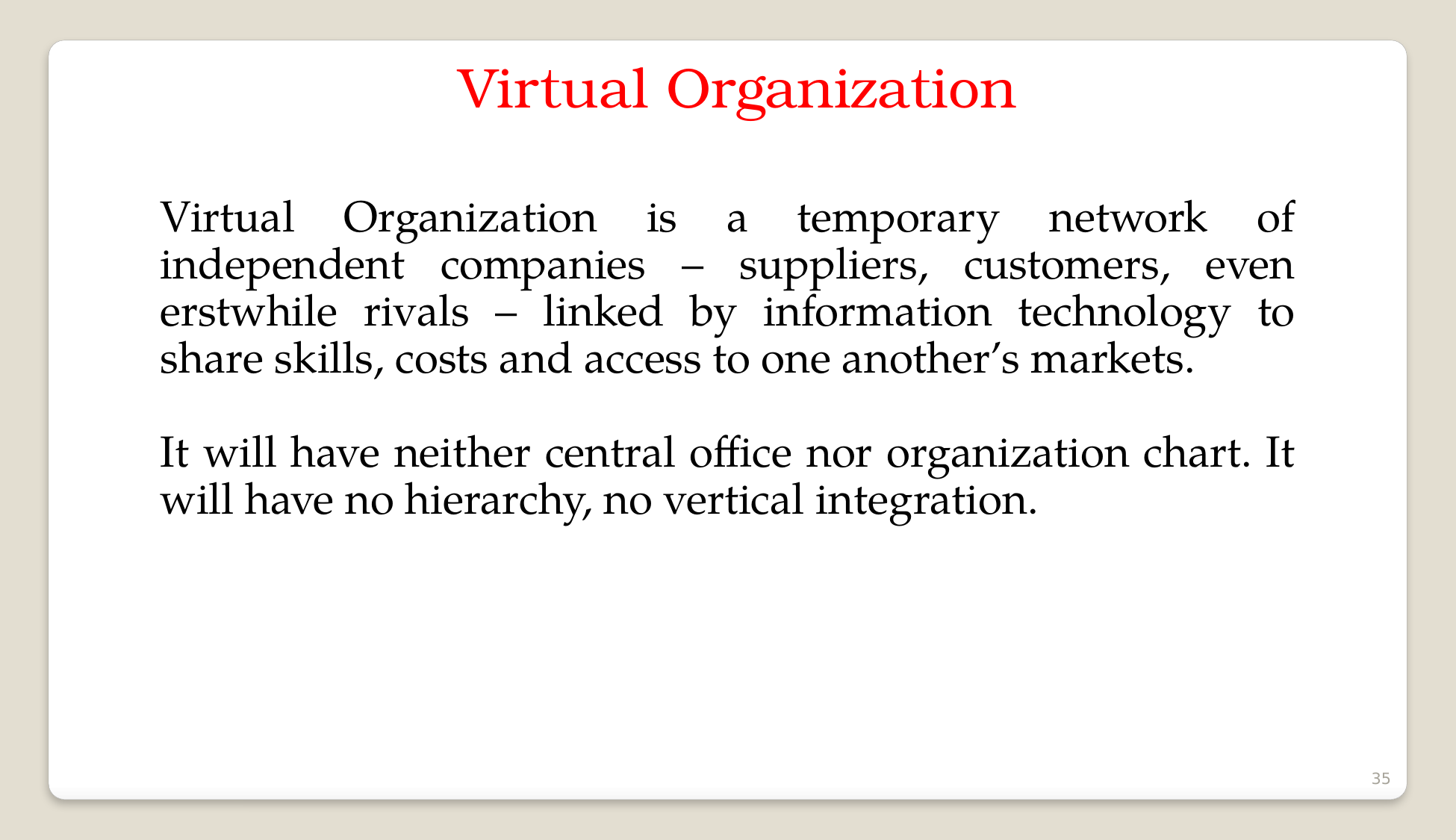

Virtual Organization
Virtual Organization is a temporary network of independent companies – suppliers, customers, even erstwhile rivals – linked by information technology to share skills, costs and access to one another’s markets.

It will have neither central office nor organization chart. It will have no hierarchy, no vertical integration.
35